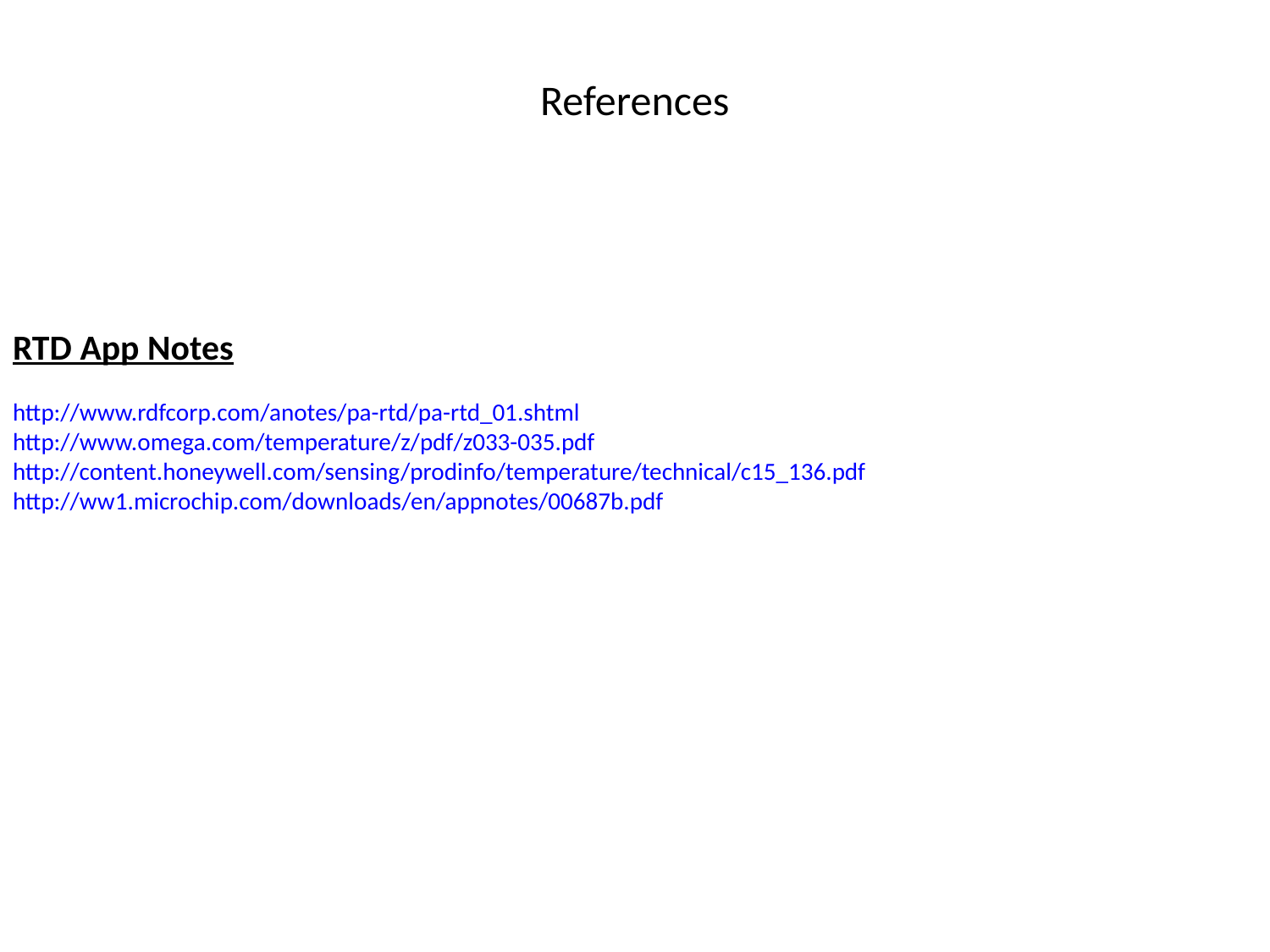

# References
RTD App Notes

http://www.rdfcorp.com/anotes/pa-rtd/pa-rtd_01.shtml
http://www.omega.com/temperature/z/pdf/z033-035.pdf
http://content.honeywell.com/sensing/prodinfo/temperature/technical/c15_136.pdf
http://ww1.microchip.com/downloads/en/appnotes/00687b.pdf